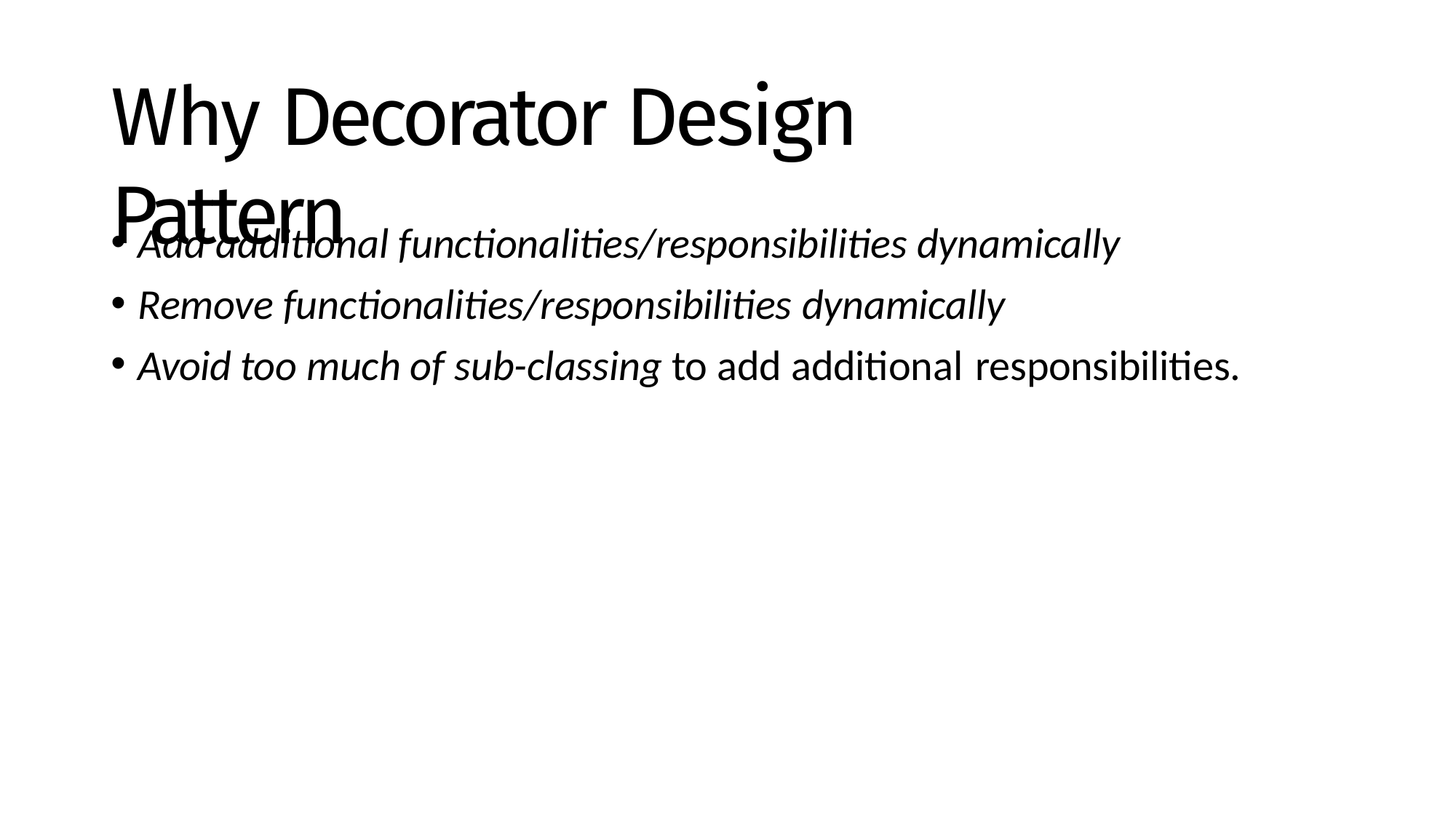

# Why Decorator Design Pattern
Add additional functionalities/responsibilities dynamically
Remove functionalities/responsibilities dynamically
Avoid too much of sub-classing to add additional responsibilities.